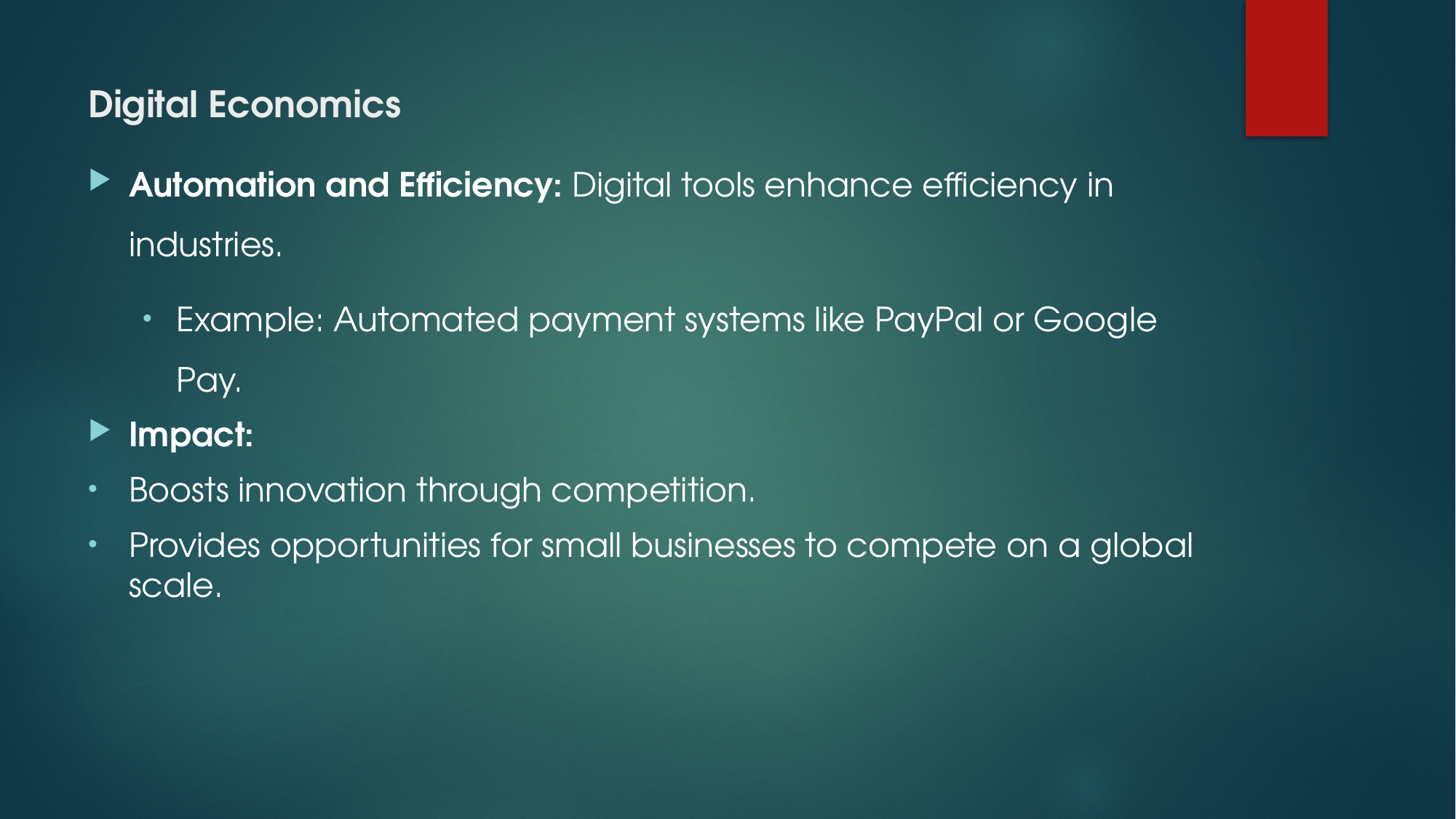

# Digital Economics
Automation and Efficiency: Digital tools enhance efficiency in industries.
Example: Automated payment systems like PayPal or Google Pay.
Impact:
Boosts innovation through competition.
Provides opportunities for small businesses to compete on a global scale.